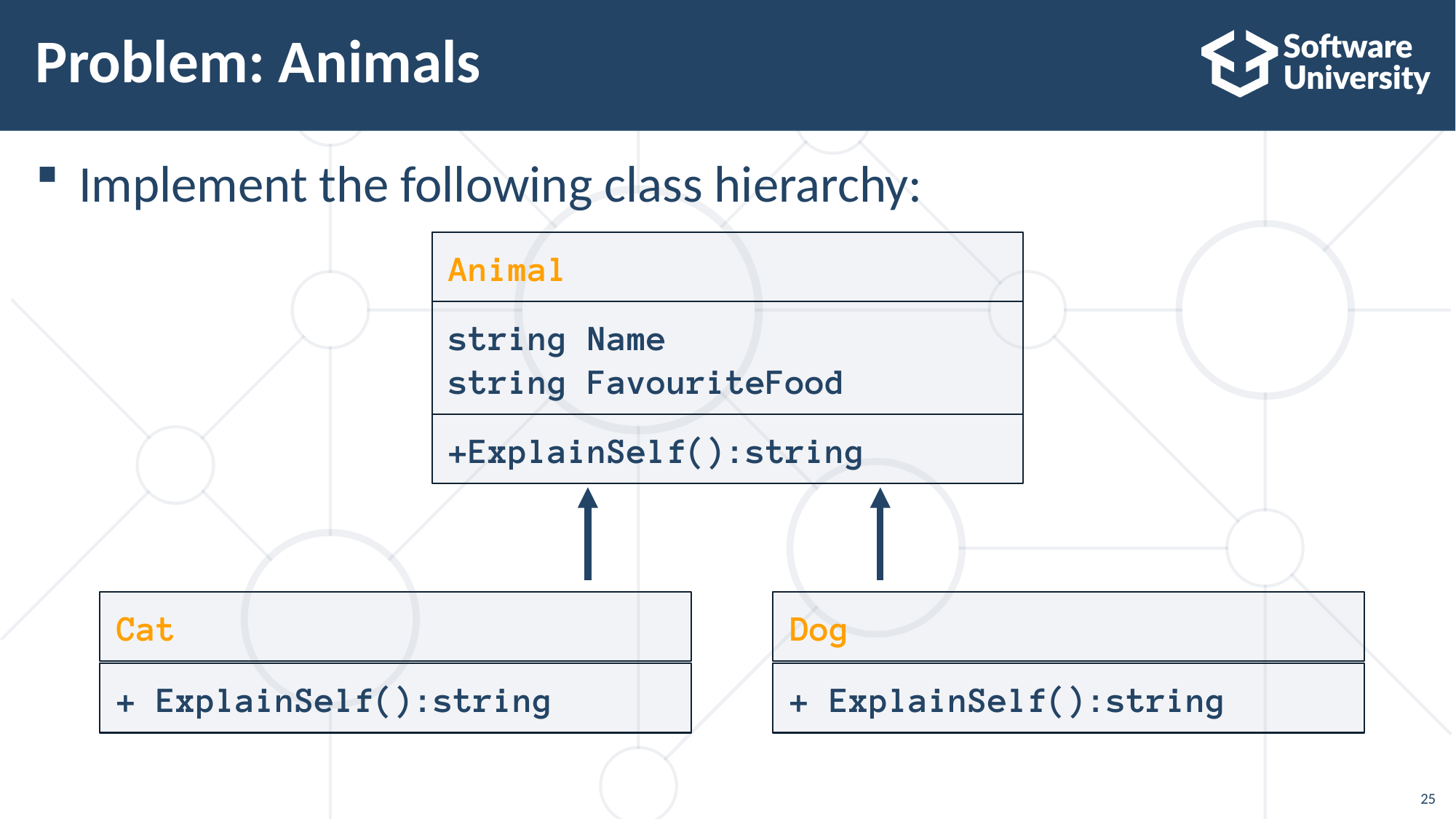

# Problem: Animals
Implement the following class hierarchy:
Animal
string Name
string FavouriteFood
+ExplainSelf():string
Cat
Dog
+ ExplainSelf():string
+ ExplainSelf():string
25